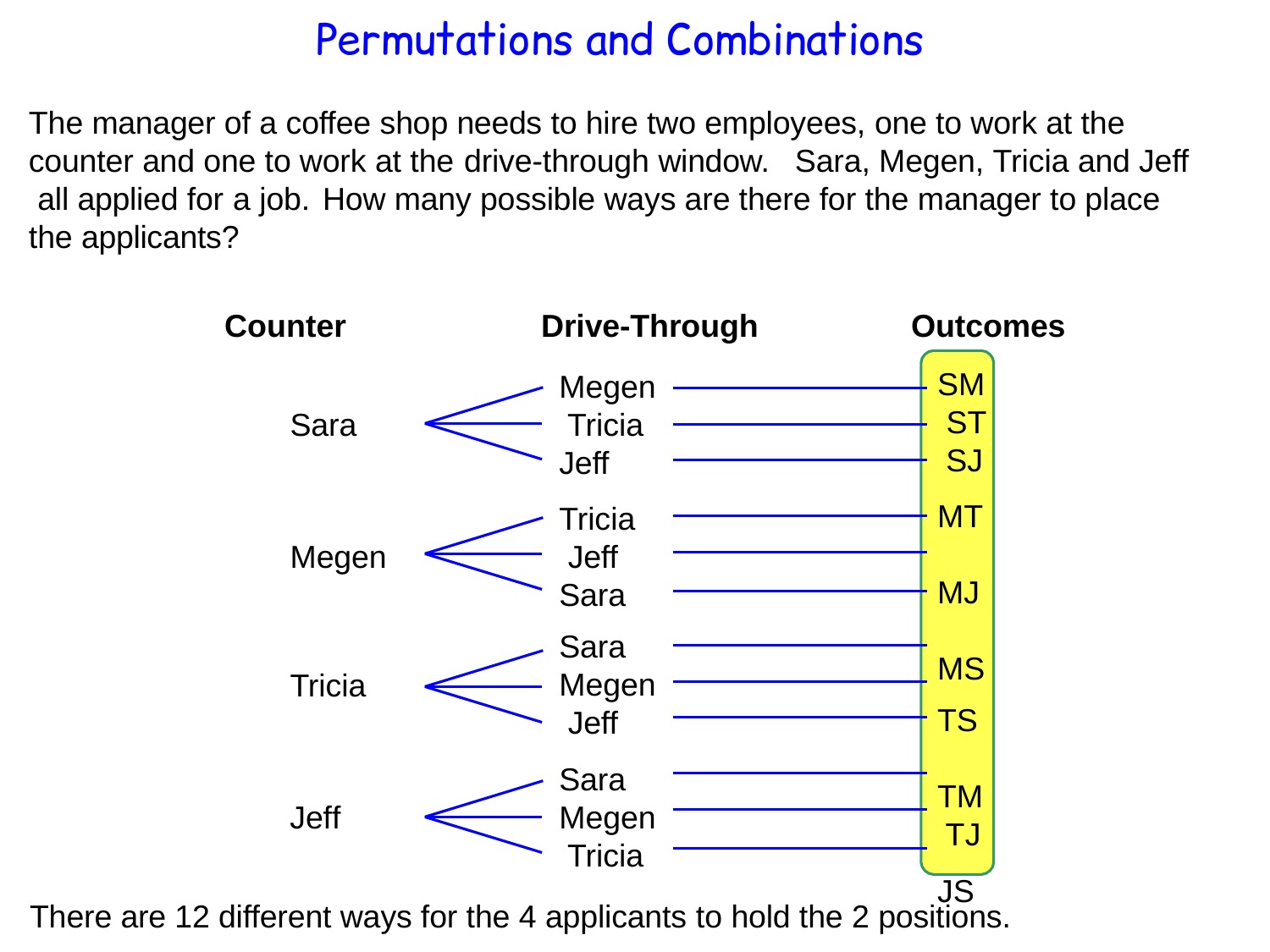

# Permutations and Combinations
The manager of a coffee shop needs to hire two employees, one to work at the  counter and one to work at the drive-through window.	Sara, Megen, Tricia and Jeff  all applied for a job.	How many possible ways are there for the manager to place  the applicants?

Counter	Drive-Through	Outcomes

SM  ST  SJ
MT  MJ  MS
TS  TM  TJ
JS  JM  JT
Megen  Tricia  Jeff
Tricia  Jeff  Sara
Sara  Megen  Jeff
Sara  Megen  Tricia

Sara

Megen

Tricia

Jeff
There are 12 different ways for the 4 applicants to hold the 2 positions.